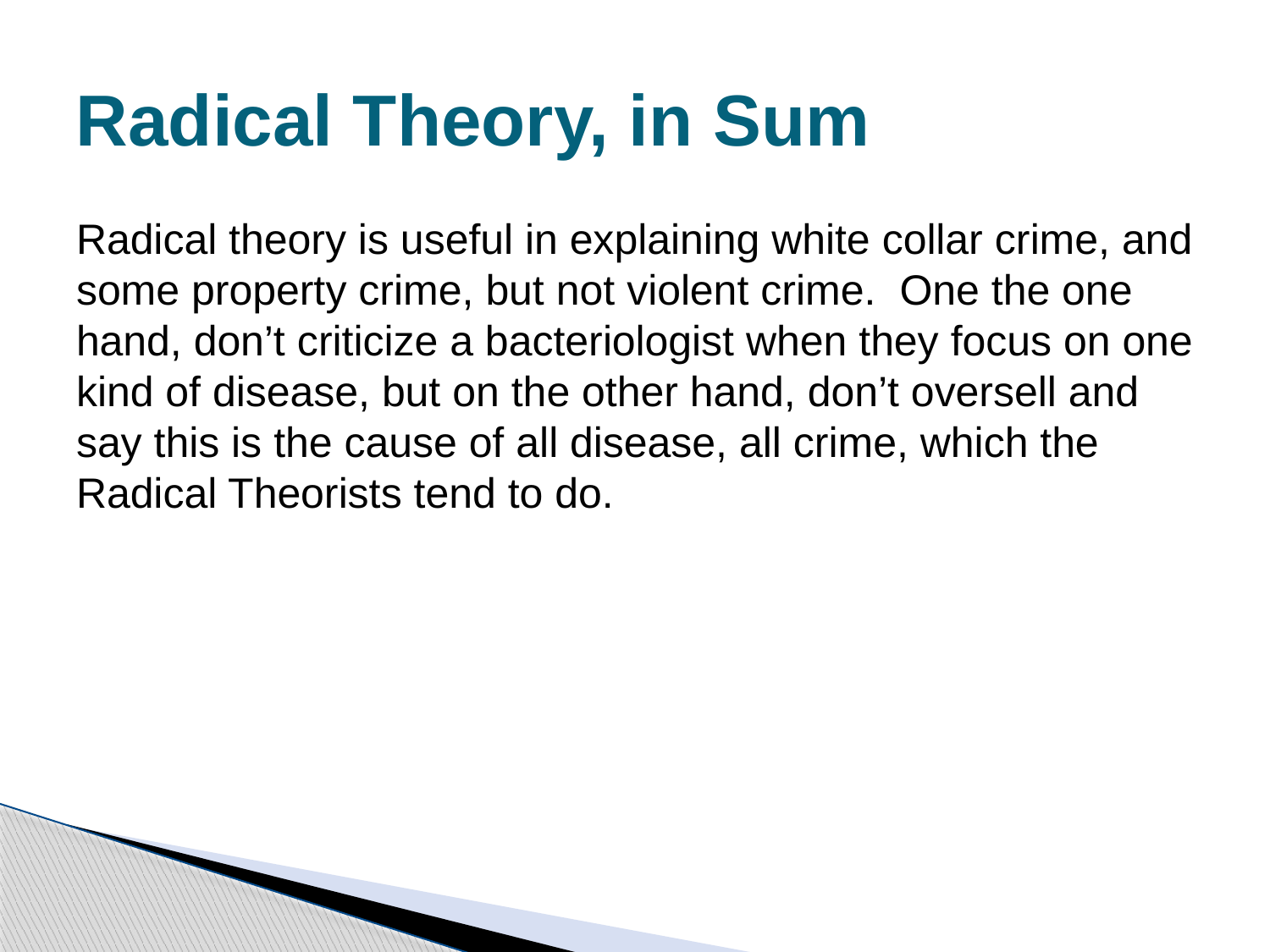

# Radical Theory, in Sum
Radical theory is useful in explaining white collar crime, and some property crime, but not violent crime.  One the one hand, don’t criticize a bacteriologist when they focus on one kind of disease, but on the other hand, don’t oversell and say this is the cause of all disease, all crime, which the Radical Theorists tend to do.